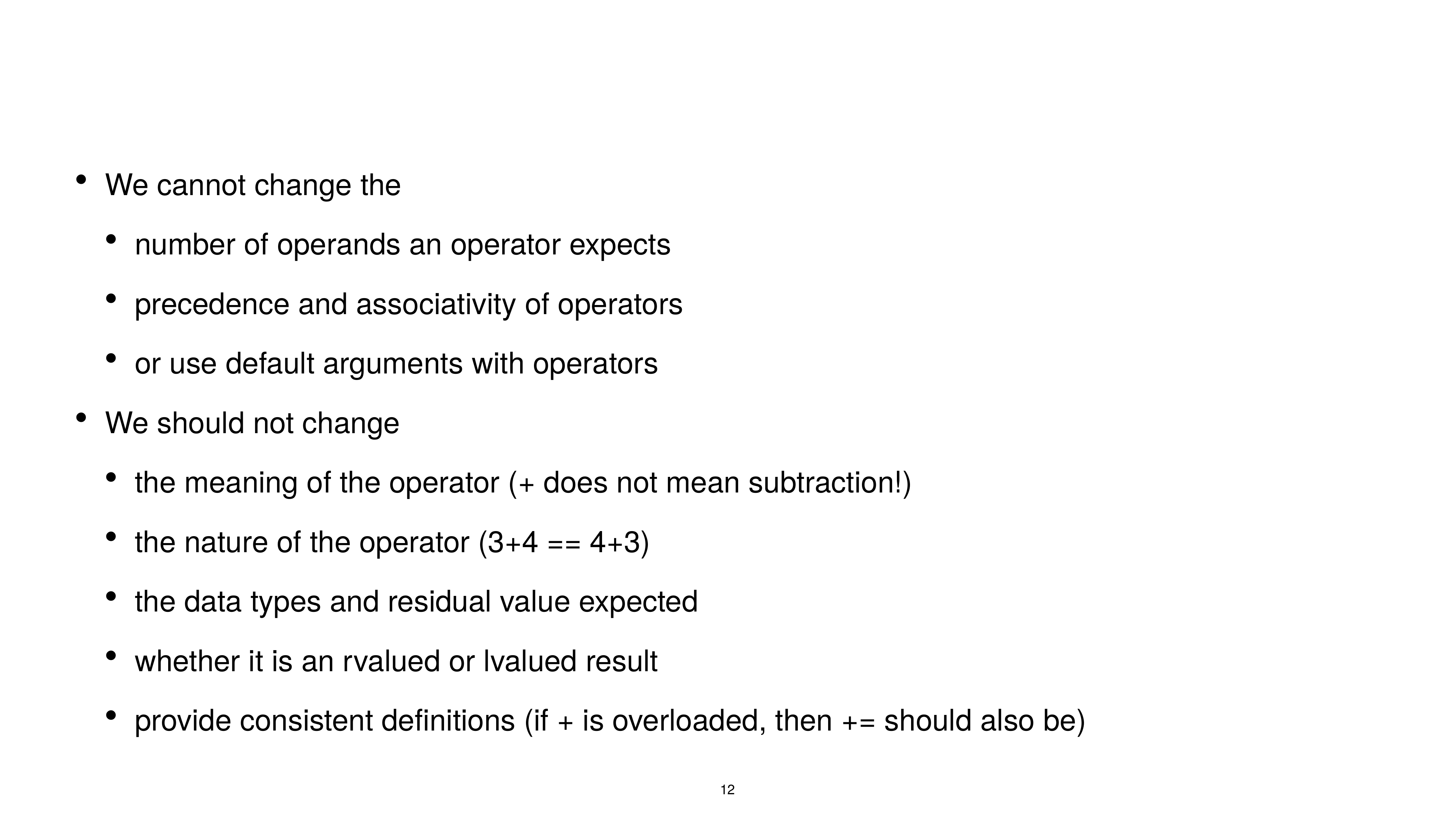

#
We cannot change the
number of operands an operator expects
precedence and associativity of operators
or use default arguments with operators
We should not change
the meaning of the operator (+ does not mean subtraction!)
the nature of the operator (3+4 == 4+3)
the data types and residual value expected
whether it is an rvalued or lvalued result
provide consistent definitions (if + is overloaded, then += should also be)
12